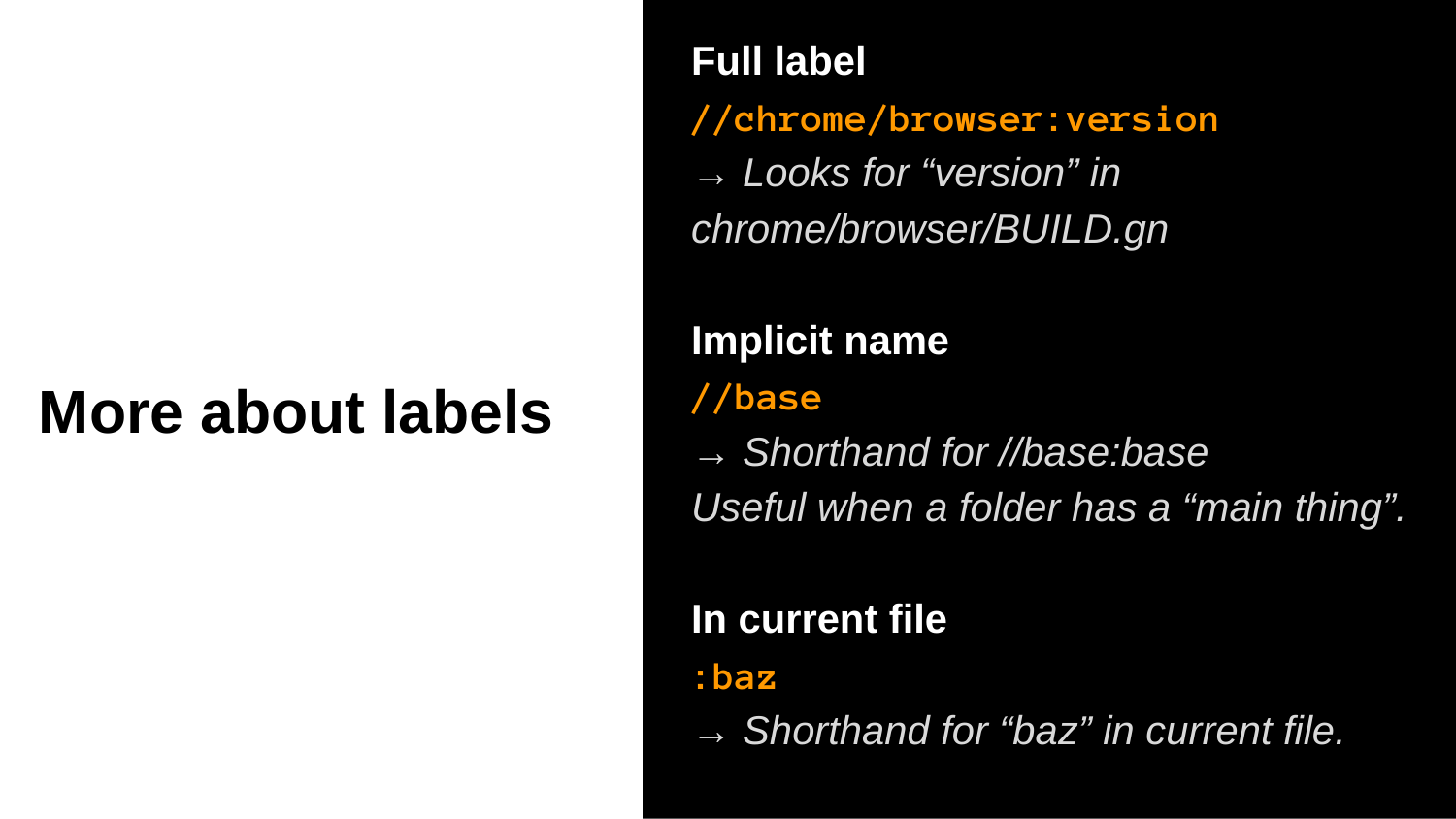

# More about labels
Full label
//chrome/browser:version
→ Looks for “version” in chrome/browser/BUILD.gn

Implicit name
//base
→ Shorthand for //base:base
Useful when a folder has a “main thing”.

In current file
:baz
→ Shorthand for “baz” in current file.